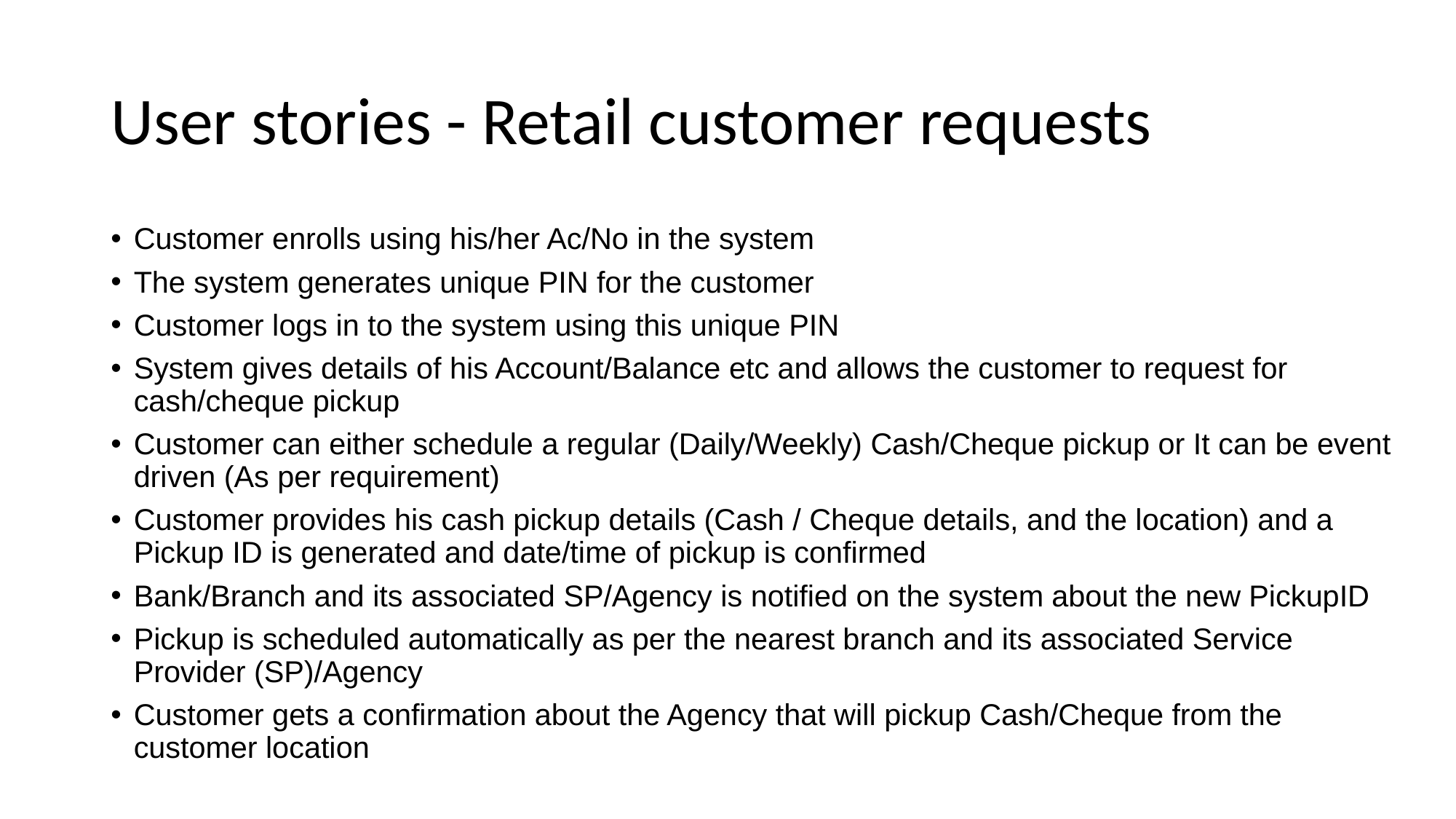

# User stories - Retail customer requests
Customer enrolls using his/her Ac/No in the system
The system generates unique PIN for the customer
Customer logs in to the system using this unique PIN
System gives details of his Account/Balance etc and allows the customer to request for cash/cheque pickup
Customer can either schedule a regular (Daily/Weekly) Cash/Cheque pickup or It can be event driven (As per requirement)
Customer provides his cash pickup details (Cash / Cheque details, and the location) and a Pickup ID is generated and date/time of pickup is confirmed
Bank/Branch and its associated SP/Agency is notified on the system about the new PickupID
Pickup is scheduled automatically as per the nearest branch and its associated Service Provider (SP)/Agency
Customer gets a confirmation about the Agency that will pickup Cash/Cheque from the customer location